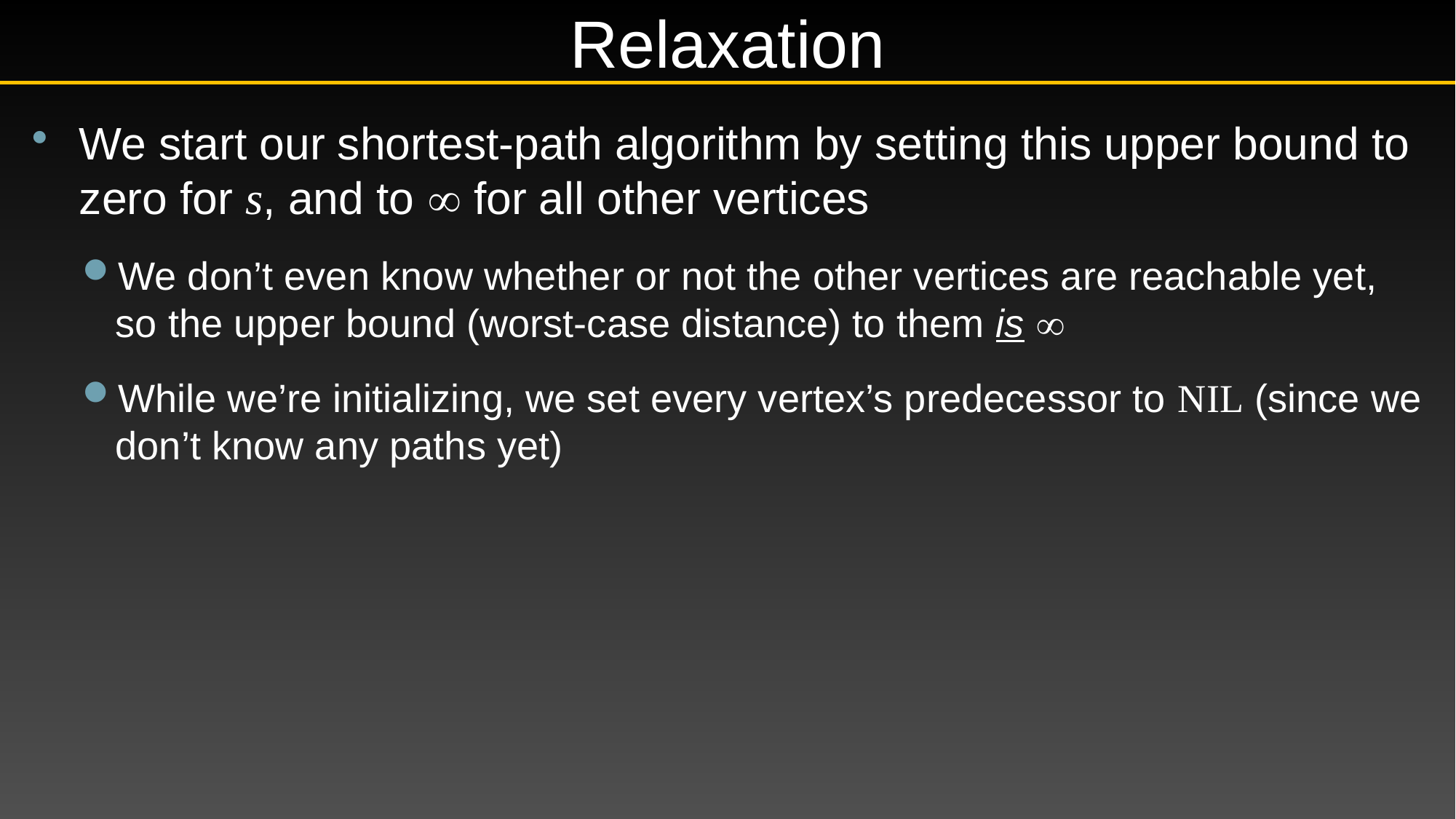

# Relaxation
We start our shortest-path algorithm by setting this upper bound to zero for s, and to ∞ for all other vertices
We don’t even know whether or not the other vertices are reachable yet, so the upper bound (worst-case distance) to them is ∞
While we’re initializing, we set every vertex’s predecessor to nil (since we don’t know any paths yet)